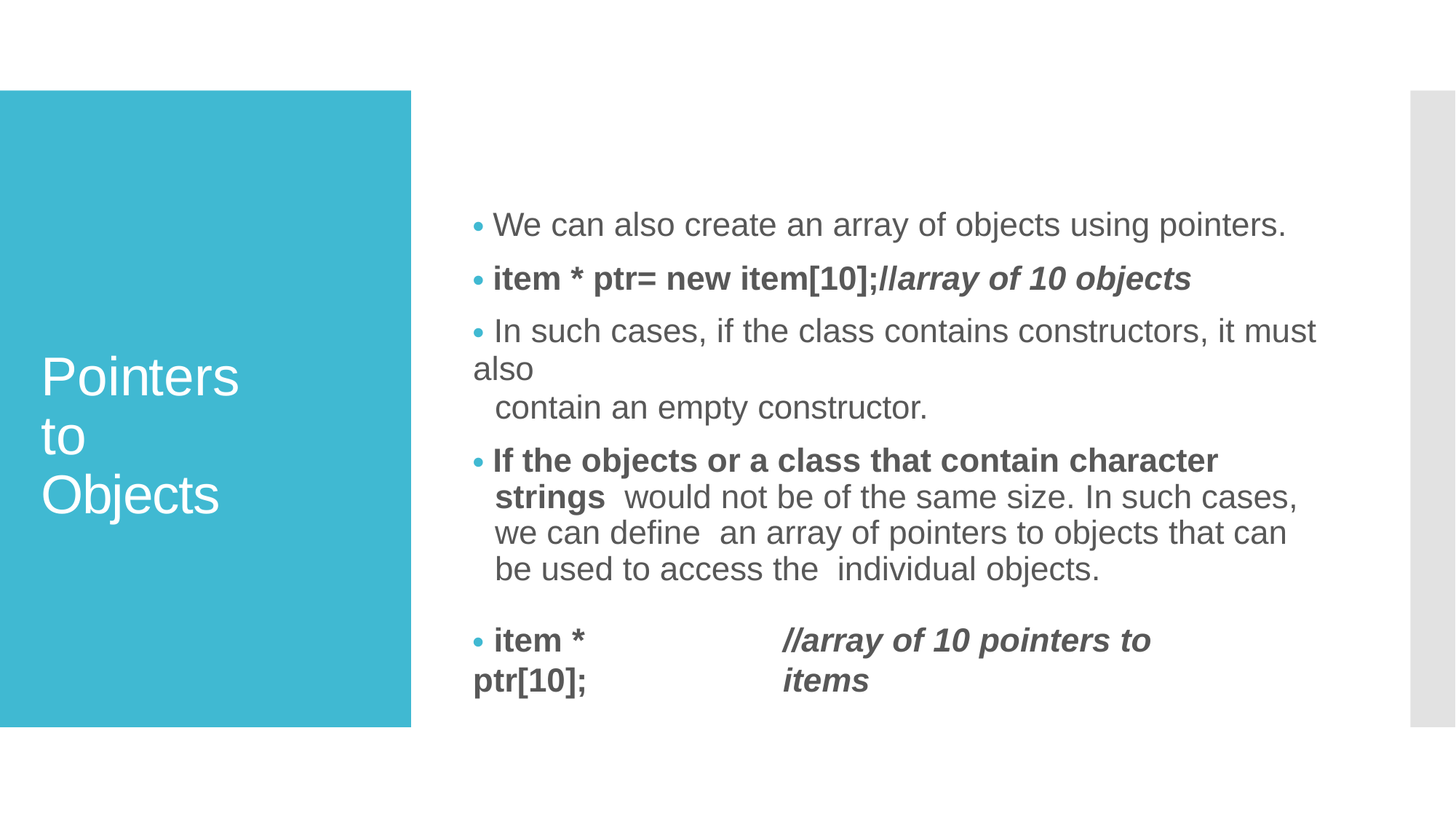

🞄 We can also create an array of objects using pointers.
🞄 item * ptr= new item[10];//array of 10 objects
🞄 In such cases, if the class contains constructors, it must also
contain an empty constructor.
🞄 If the objects or a class that contain character strings  would not be of the same size. In such cases, we can define  an array of pointers to objects that can be used to access the  individual objects.
Pointers to  Objects
🞄 item * ptr[10];
//array of 10 pointers to items